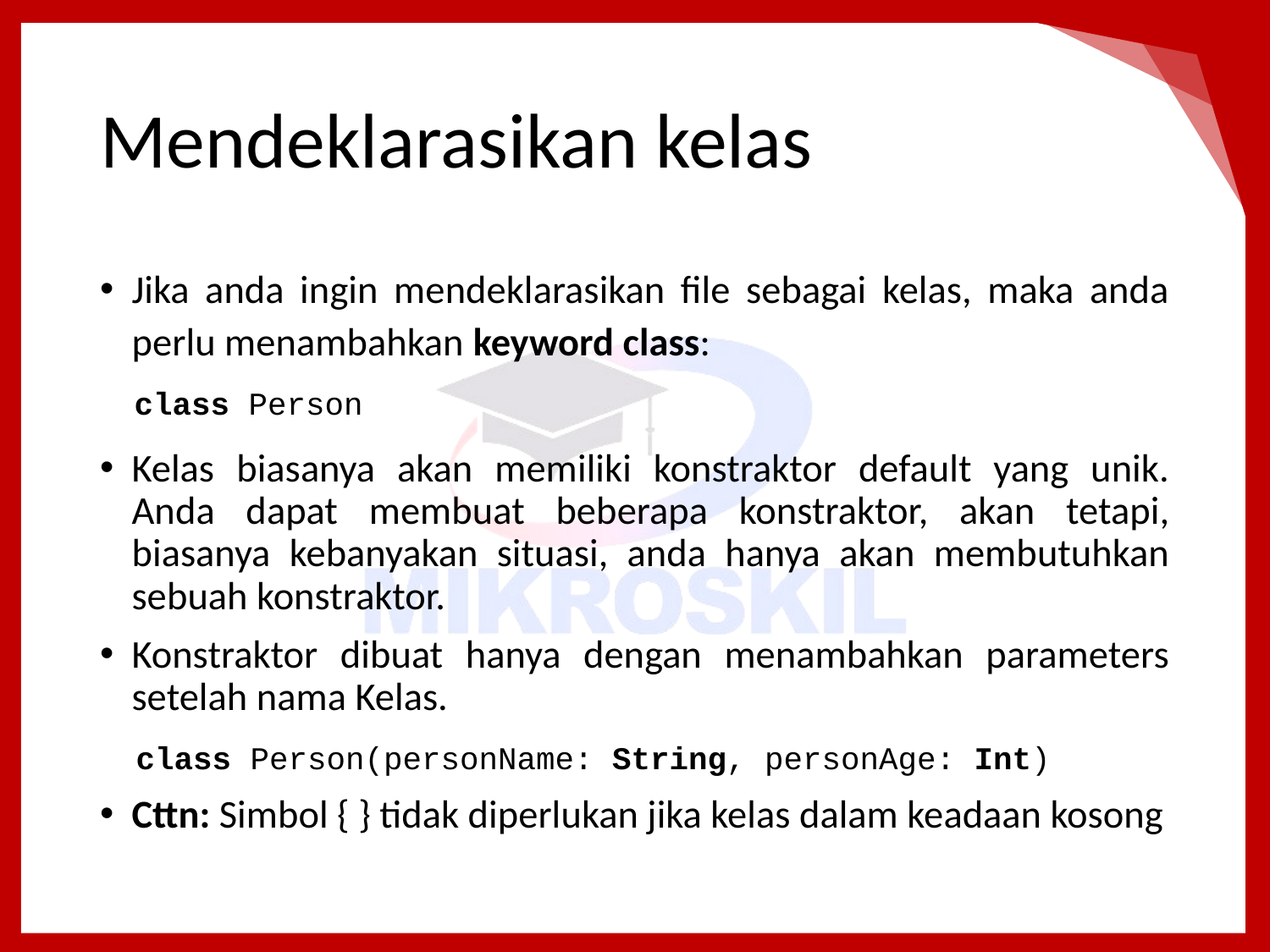

# Mendeklarasikan kelas
Jika anda ingin mendeklarasikan file sebagai kelas, maka anda perlu menambahkan keyword class:

Kelas biasanya akan memiliki konstraktor default yang unik. Anda dapat membuat beberapa konstraktor, akan tetapi, biasanya kebanyakan situasi, anda hanya akan membutuhkan sebuah konstraktor.
Konstraktor dibuat hanya dengan menambahkan parameters setelah nama Kelas.

Cttn: Simbol { } tidak diperlukan jika kelas dalam keadaan kosong
class Person
class Person(personName: String, personAge: Int)